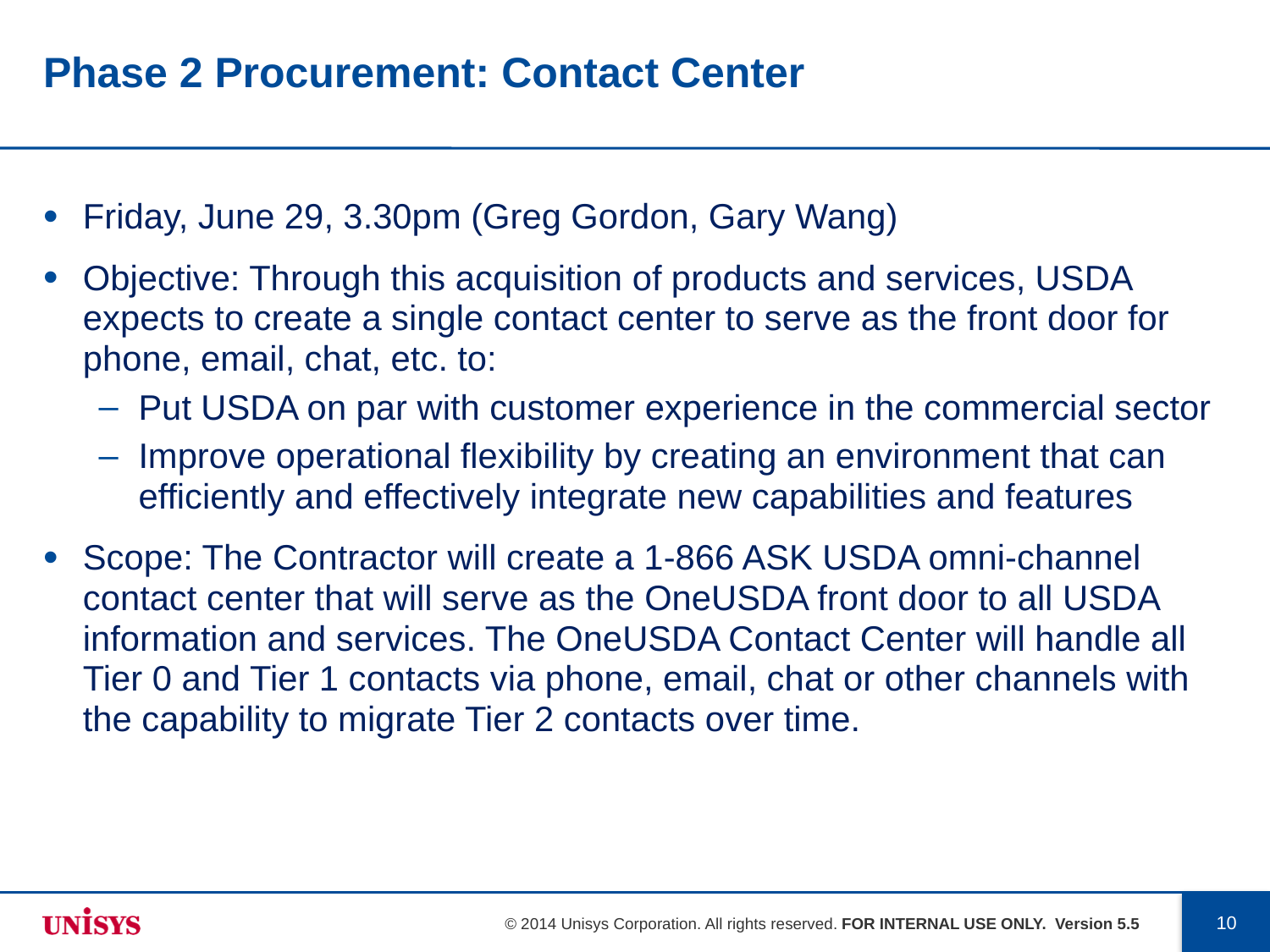

# Phase 2 Procurement: Contact Center
Friday, June 29, 3.30pm (Greg Gordon, Gary Wang)
Objective: Through this acquisition of products and services, USDA expects to create a single contact center to serve as the front door for phone, email, chat, etc. to:
Put USDA on par with customer experience in the commercial sector
Improve operational flexibility by creating an environment that can efficiently and effectively integrate new capabilities and features
Scope: The Contractor will create a 1-866 ASK USDA omni-channel contact center that will serve as the OneUSDA front door to all USDA information and services. The OneUSDA Contact Center will handle all Tier 0 and Tier 1 contacts via phone, email, chat or other channels with the capability to migrate Tier 2 contacts over time.